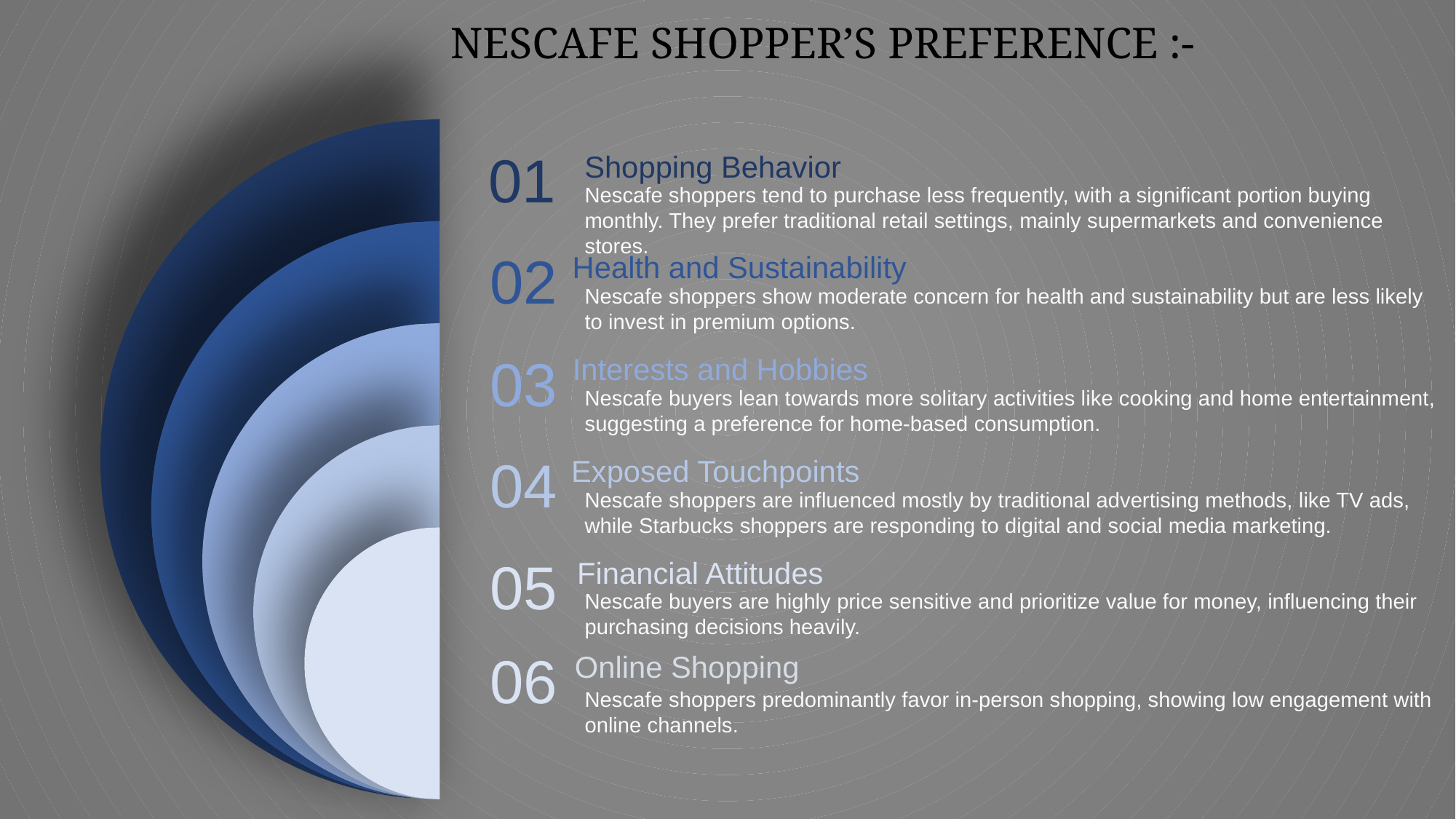

NESCAFE SHOPPER’S PREFERENCE :-

01
Shopping Behavior

Nescafe shoppers tend to purchase less frequently, with a significant portion buying monthly. They prefer traditional retail settings, mainly supermarkets and convenience stores.

02
Health and Sustainability

Nescafe shoppers show moderate concern for health and sustainability but are less likely to invest in premium options.

03
Interests and Hobbies

Nescafe buyers lean towards more solitary activities like cooking and home entertainment, suggesting a preference for home-based consumption.

04
Exposed Touchpoints

Nescafe shoppers are influenced mostly by traditional advertising methods, like TV ads, while Starbucks shoppers are responding to digital and social media marketing.

05
Financial Attitudes

Nescafe buyers are highly price sensitive and prioritize value for money, influencing their purchasing decisions heavily.

06
Online Shopping

Nescafe shoppers predominantly favor in-person shopping, showing low engagement with online channels.